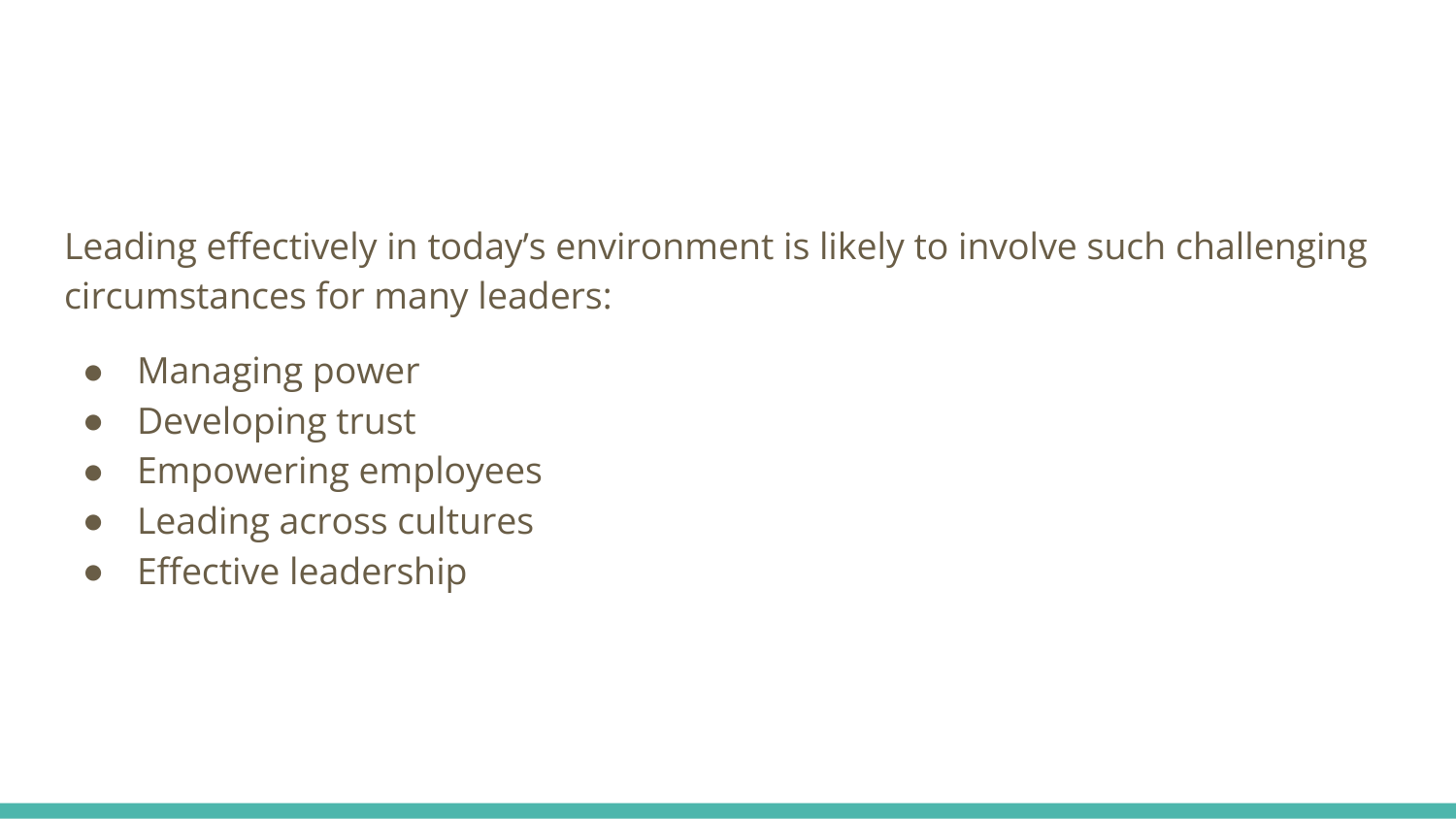

#
Leading effectively in today’s environment is likely to involve such challenging circumstances for many leaders:
Managing power
Developing trust
Empowering employees
Leading across cultures
Effective leadership